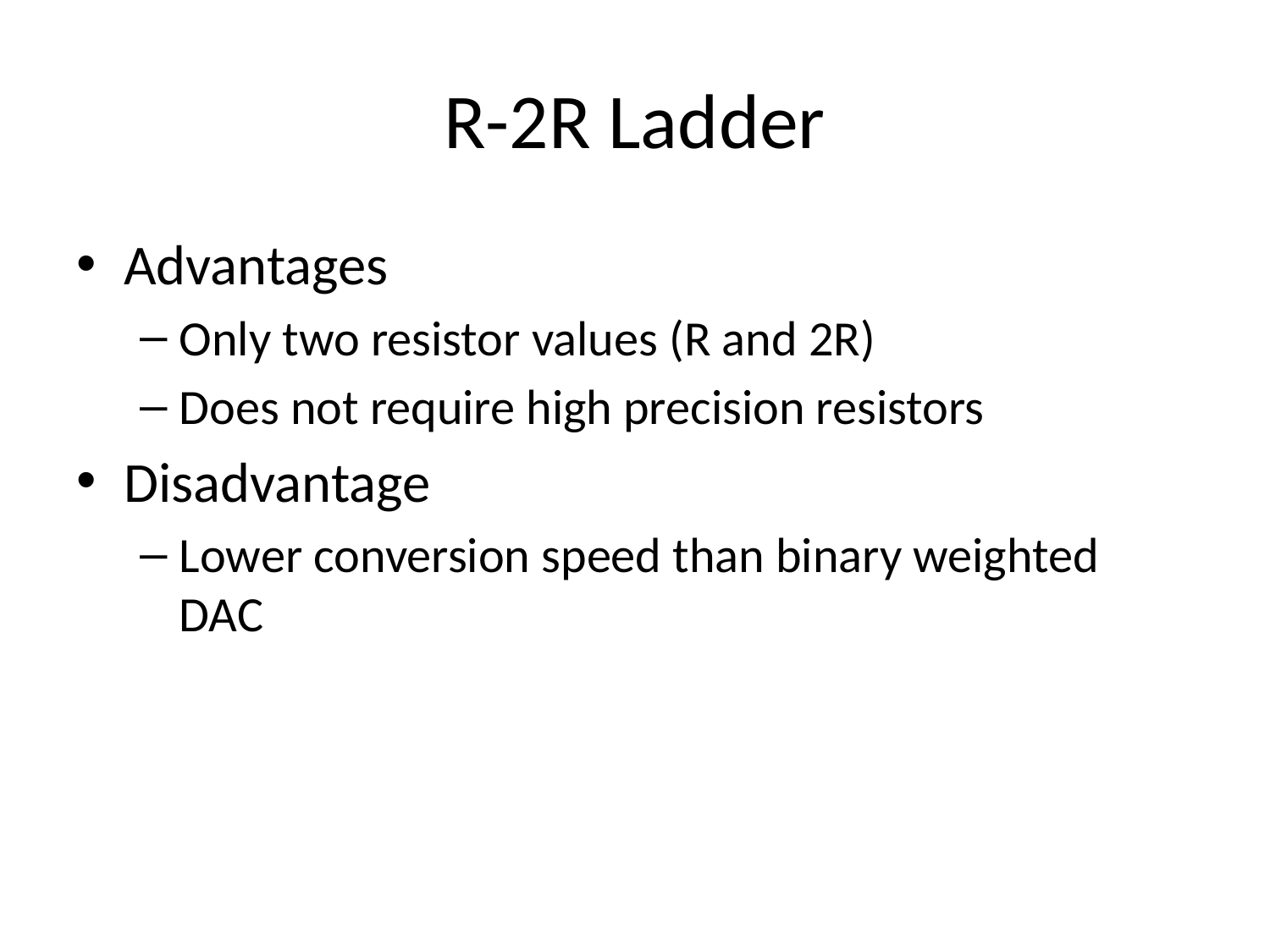

# R-2R Ladder
Advantages
Only two resistor values (R and 2R)
Does not require high precision resistors
Disadvantage
Lower conversion speed than binary weighted DAC